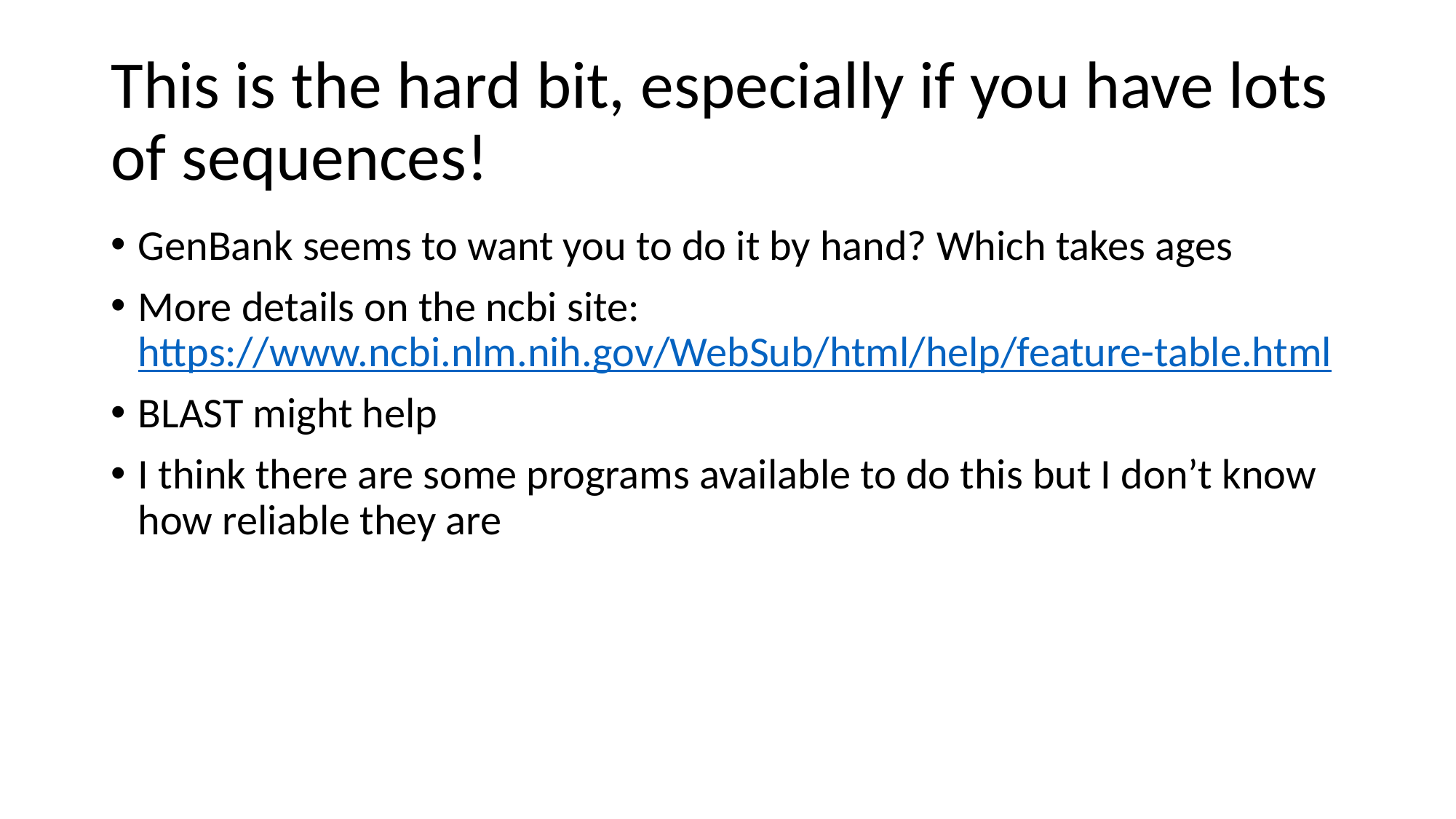

# This is the hard bit, especially if you have lots of sequences!
GenBank seems to want you to do it by hand? Which takes ages
More details on the ncbi site: https://www.ncbi.nlm.nih.gov/WebSub/html/help/feature-table.html
BLAST might help
I think there are some programs available to do this but I don’t know how reliable they are